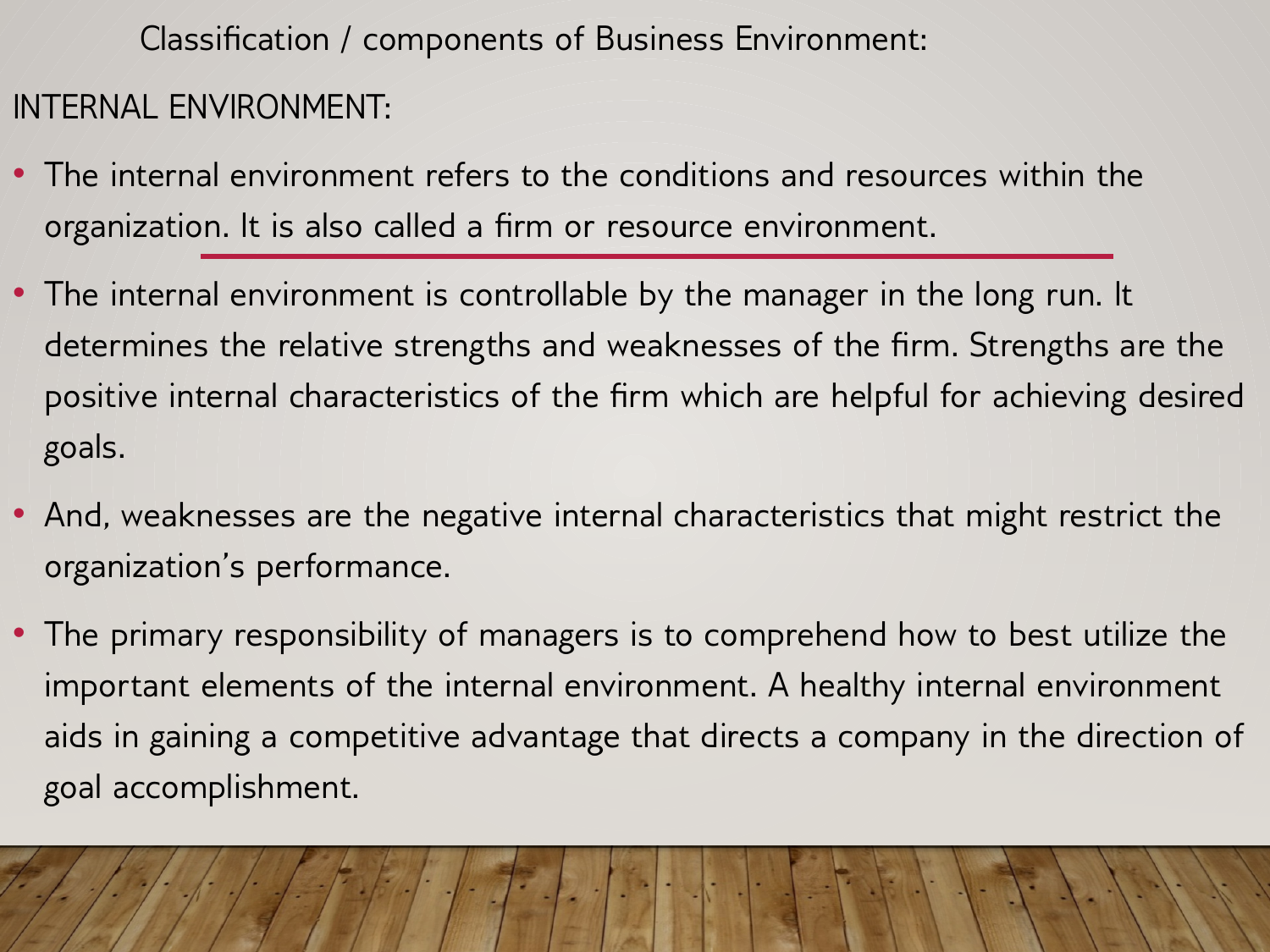

Classification / components of Business Environment:
INTERNAL ENVIRONMENT:
The internal environment refers to the conditions and resources within the organization. It is also called a firm or resource environment.
The internal environment is controllable by the manager in the long run. It determines the relative strengths and weaknesses of the firm. Strengths are the positive internal characteristics of the firm which are helpful for achieving desired goals.
And, weaknesses are the negative internal characteristics that might restrict the organization’s performance.
The primary responsibility of managers is to comprehend how to best utilize the important elements of the internal environment. A healthy internal environment aids in gaining a competitive advantage that directs a company in the direction of goal accomplishment.